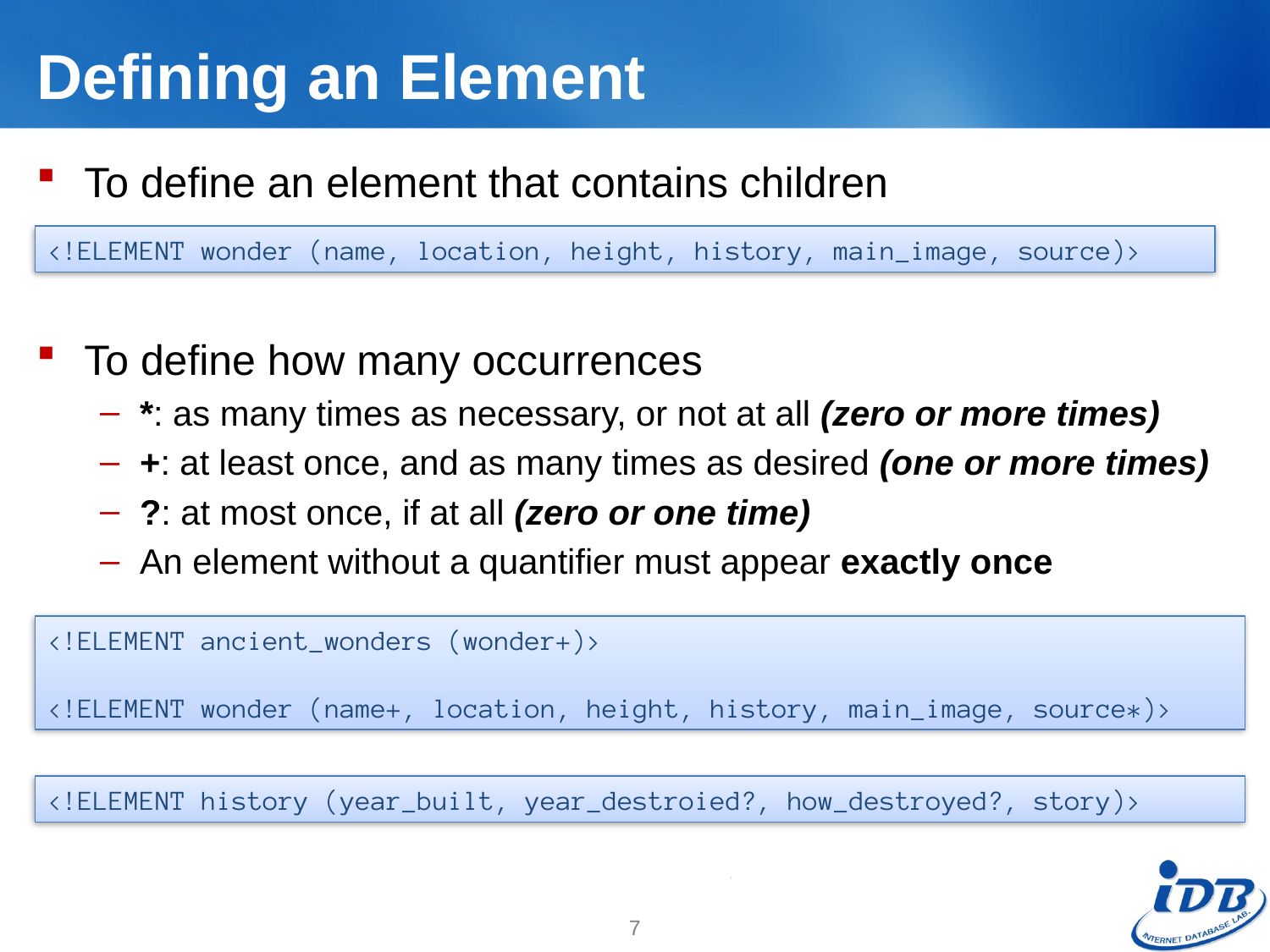

# Defining an Element
To define an element that contains children

To define how many occurrences
*: as many times as necessary, or not at all (zero or more times)
+: at least once, and as many times as desired (one or more times)
?: at most once, if at all (zero or one time)
An element without a quantifier must appear exactly once

<!ELEMENT wonder (name, location, height, history, main_image, source)>
<!ELEMENT ancient_wonders (wonder+)>

<!ELEMENT wonder (name+, location, height, history, main_image, source*)>
<!ELEMENT history (year_built, year_destroied?, how_destroyed?, story)>
7